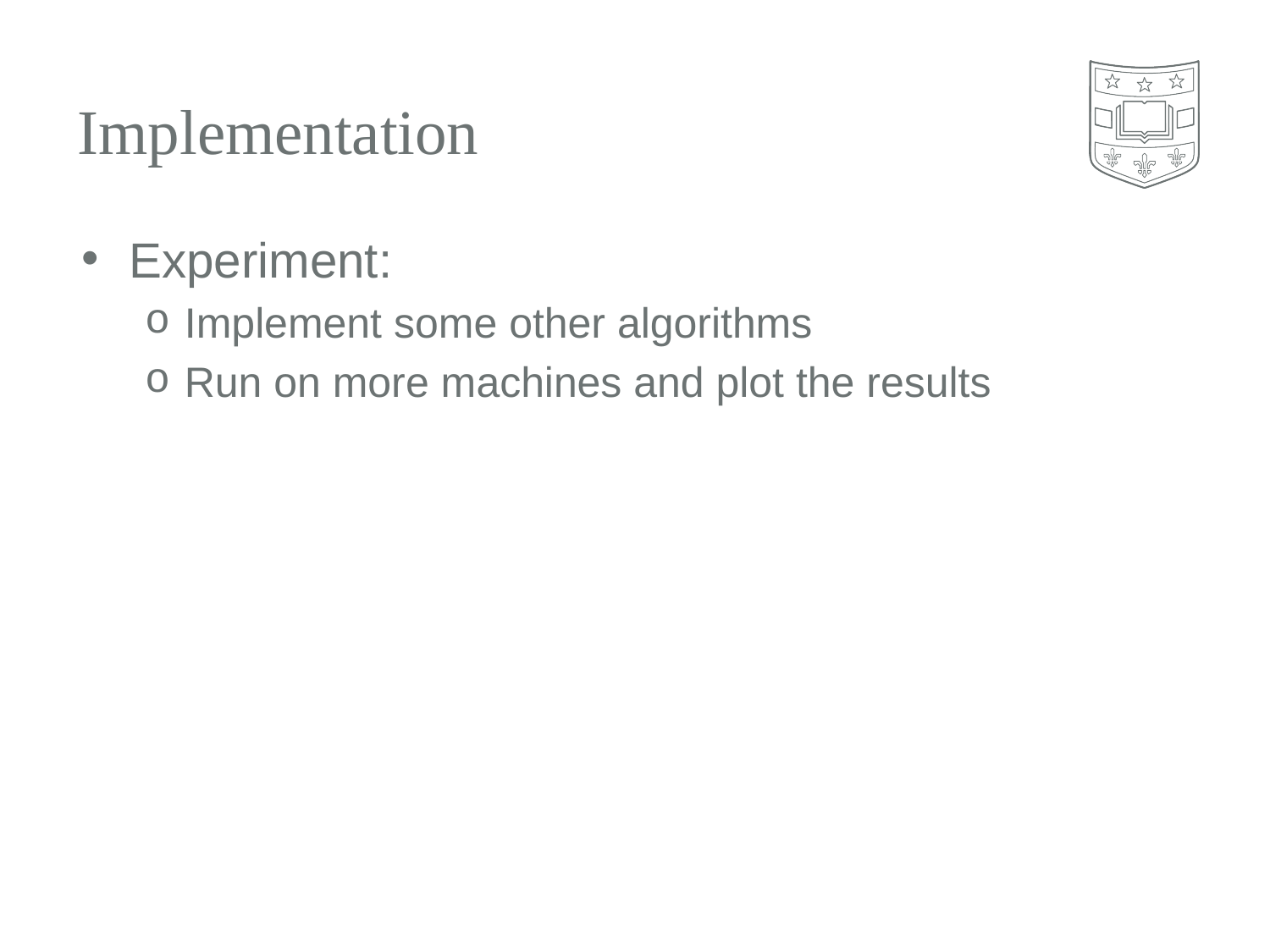

# Implementation
Experiment:
Implement some other algorithms
Run on more machines and plot the results